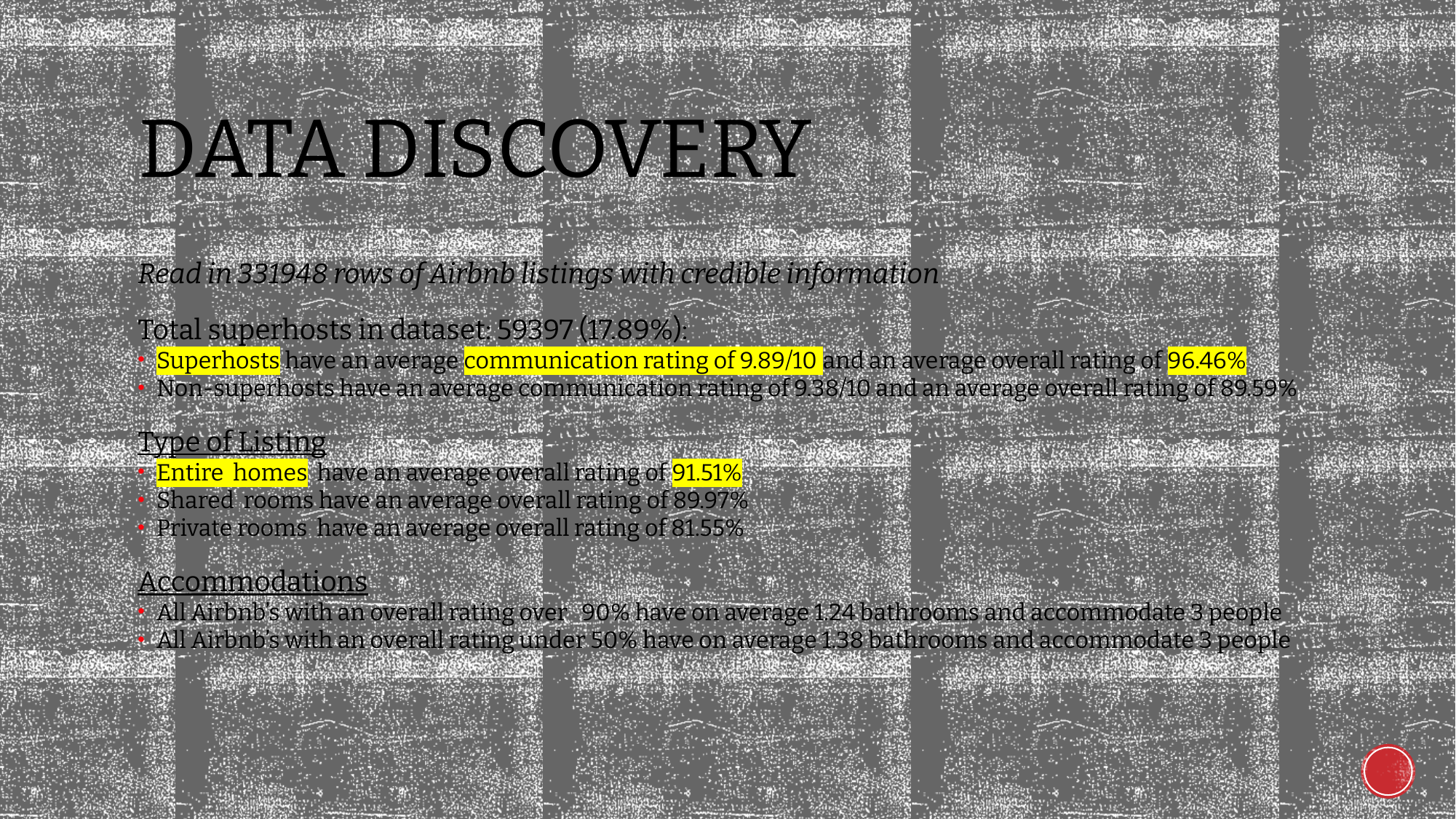

Data Discovery
Read in 331948 rows of Airbnb listings with credible information

Total superhosts in dataset: 59397 (17.89%):
Superhosts have an average communication rating of 9.89/10 and an average overall rating of 96.46%
Non-superhosts have an average communication rating of 9.38/10 and an average overall rating of 89.59%

Type of Listing
Entire  homes  have an average overall rating of 91.51%
Shared  rooms have an average overall rating of 89.97%
Private rooms  have an average overall rating of 81.55%

Accommodations
All Airbnb’s with an overall rating over   90% have on average 1.24 bathrooms and accommodate 3 people
All Airbnb’s with an overall rating under 50% have on average 1.38 bathrooms and accommodate 3 people